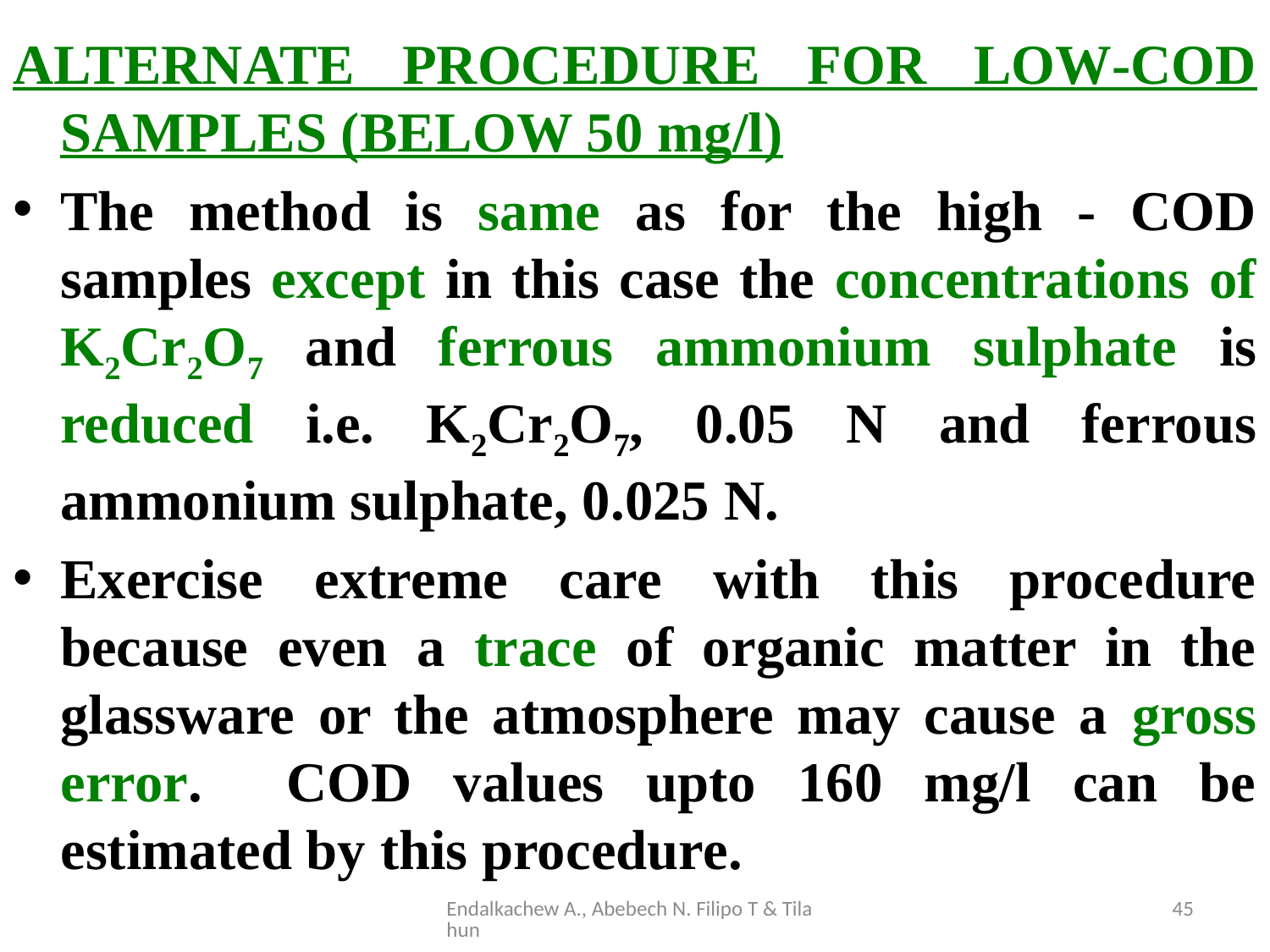

ALTERNATE PROCEDURE FOR LOW‑COD SAMPLES (BELOW 50 mg/l)
The method is same as for the high ‑ COD samples except in this case the concentrations of K2Cr2O7 and ferrous ammonium sulphate is reduced i.e. K2Cr2O7, 0.05 N and ferrous ammonium sulphate, 0.025 N.
Exercise extreme care with this procedure because even a trace of organic matter in the glassware or the atmosphere may cause a gross error.  COD values upto 160 mg/l can be estimated by this procedure.

Endalkachew A., Abebech N. Filipo T & Tilahun
45